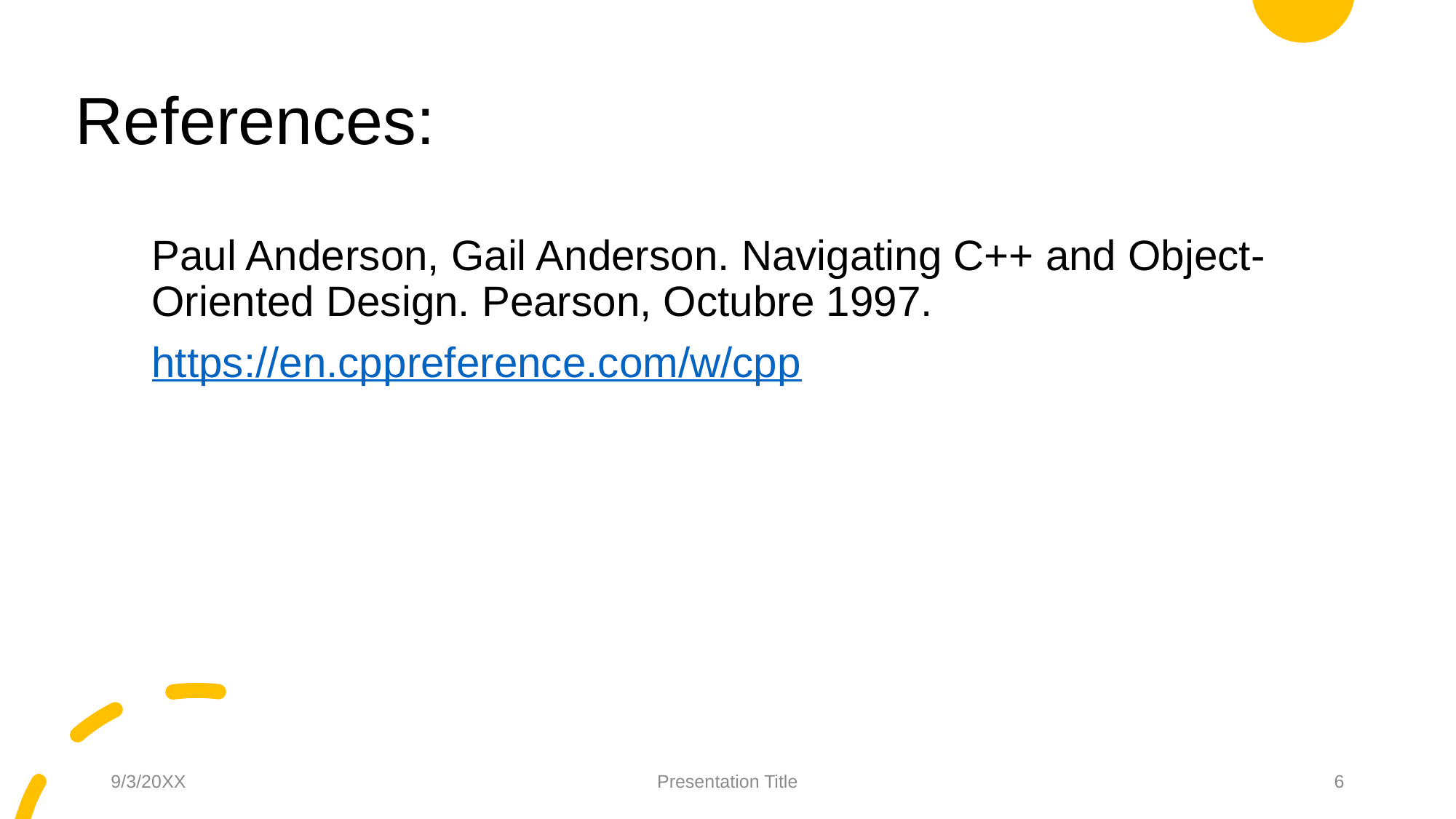

# References:
Paul Anderson, Gail Anderson. Navigating C++ and Object-Oriented Design. Pearson, Octubre 1997.
https://en.cppreference.com/w/cpp

9/3/20XX
Presentation Title
6